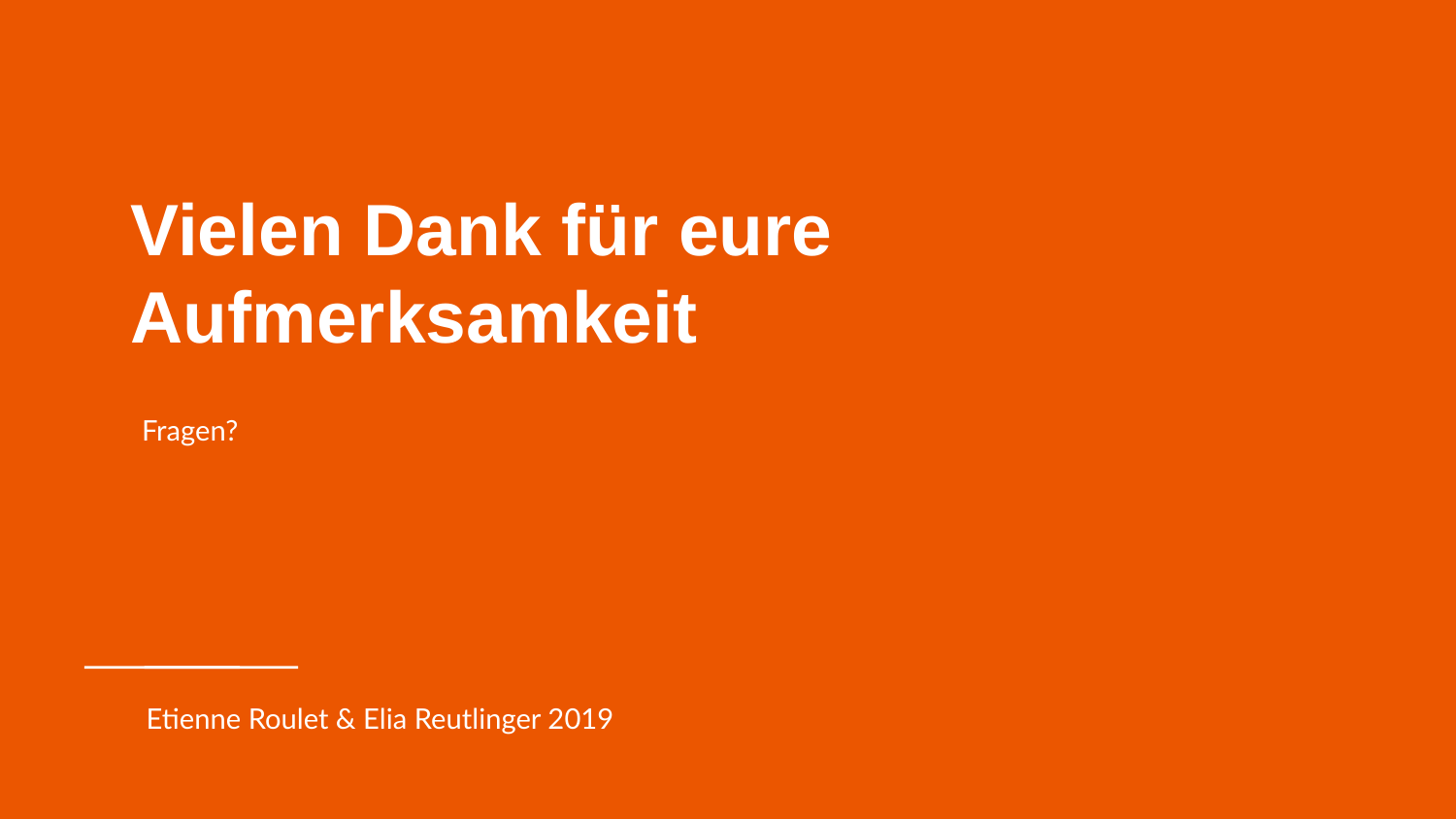

# Vielen Dank für eure Aufmerksamkeit
Fragen?
Etienne Roulet & Elia Reutlinger 2019